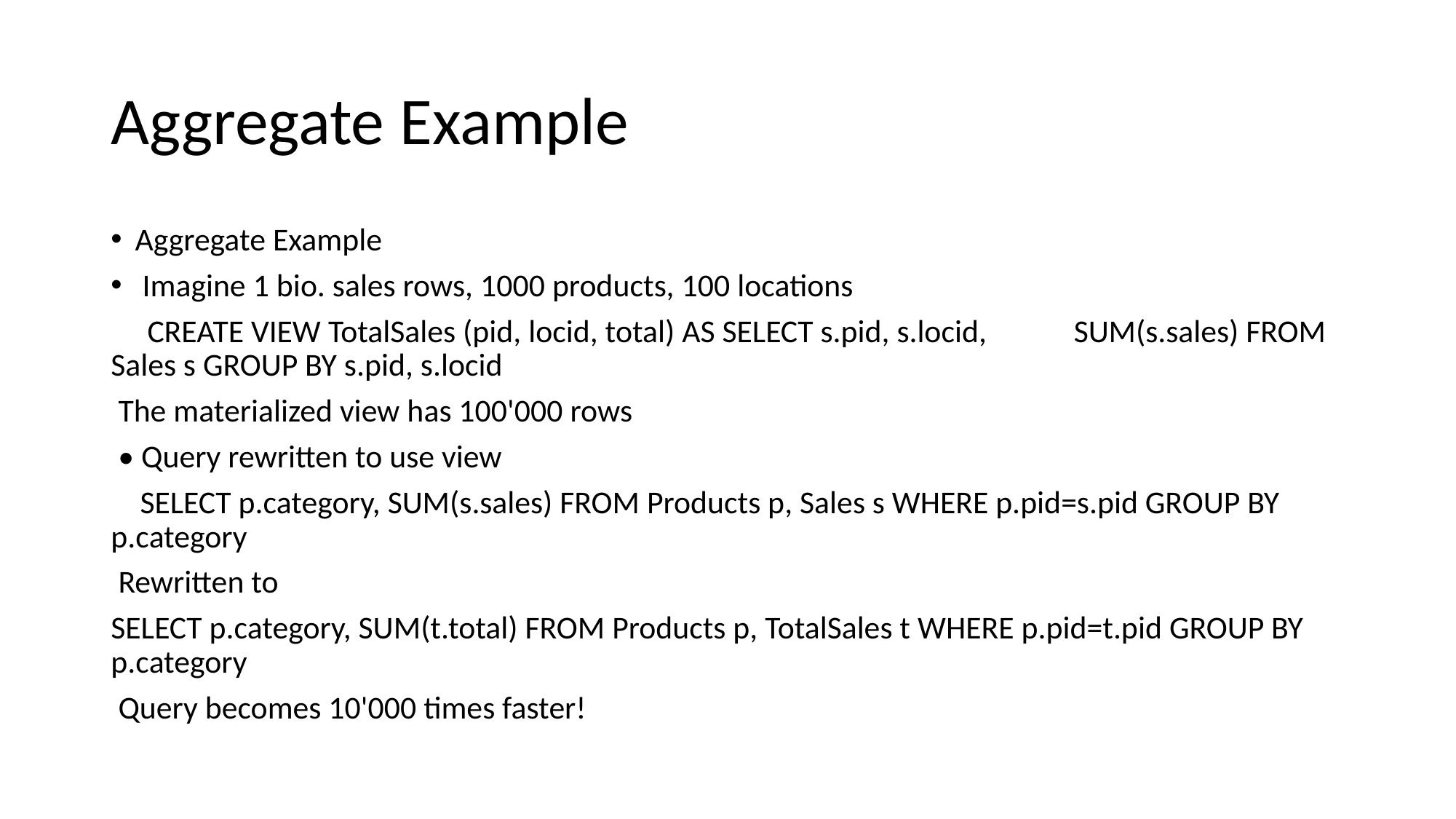

# Aggregate Example
Aggregate Example
 Imagine 1 bio. sales rows, 1000 products, 100 locations
     CREATE VIEW TotalSales (pid, locid, total) AS SELECT s.pid, s.locid,            SUM(s.sales) FROM Sales s GROUP BY s.pid, s.locid
 The materialized view has 100'000 rows
 • Query rewritten to use view
    SELECT p.category, SUM(s.sales) FROM Products p, Sales s WHERE p.pid=s.pid GROUP BY p.category
 Rewritten to
SELECT p.category, SUM(t.total) FROM Products p, TotalSales t WHERE p.pid=t.pid GROUP BY p.category
 Query becomes 10'000 times faster!